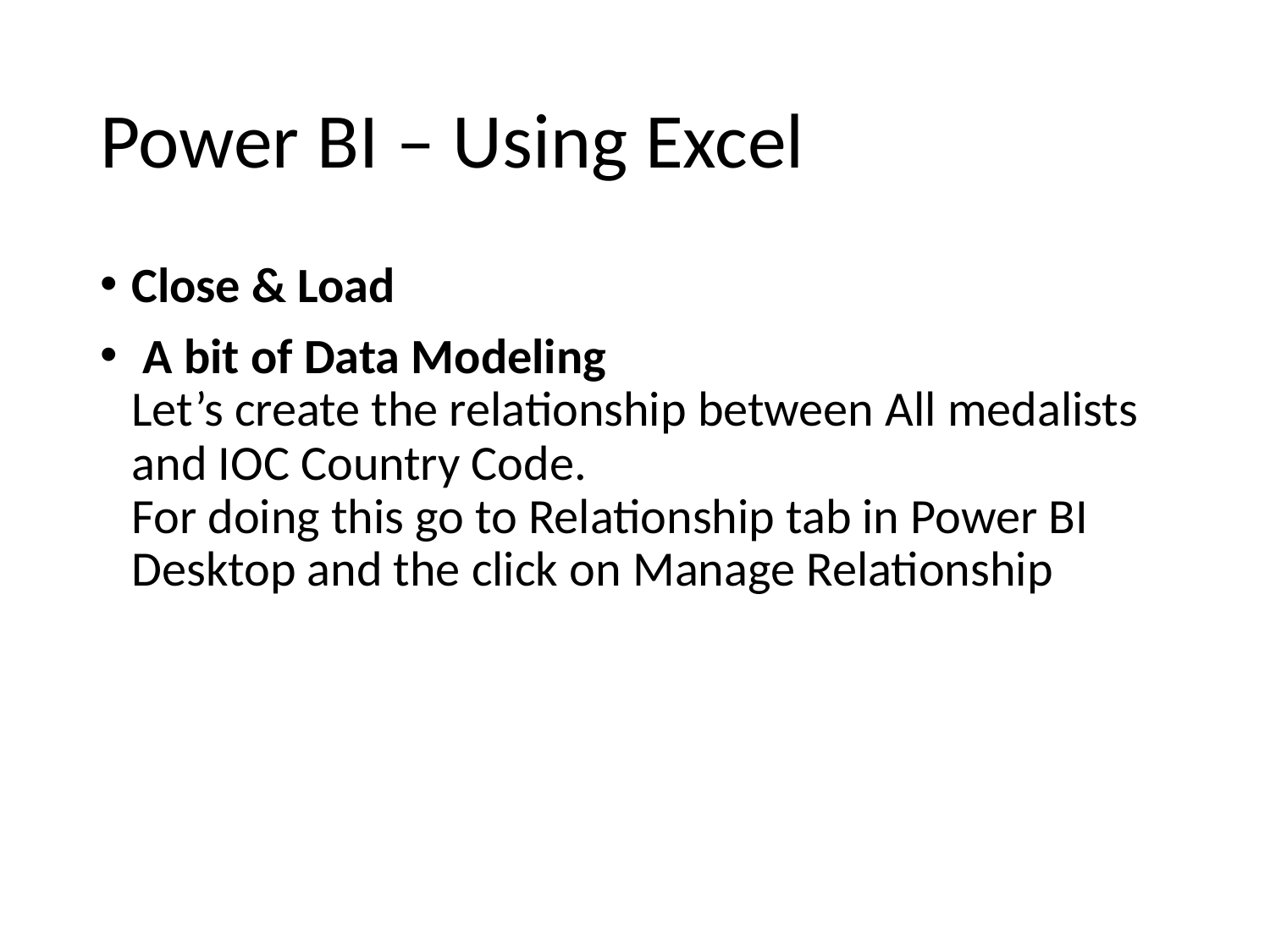

# Power BI – Using Excel
Close & Load
 A bit of Data Modeling
Let’s create the relationship between All medalists and IOC Country Code.
For doing this go to Relationship tab in Power BI Desktop and the click on Manage Relationship